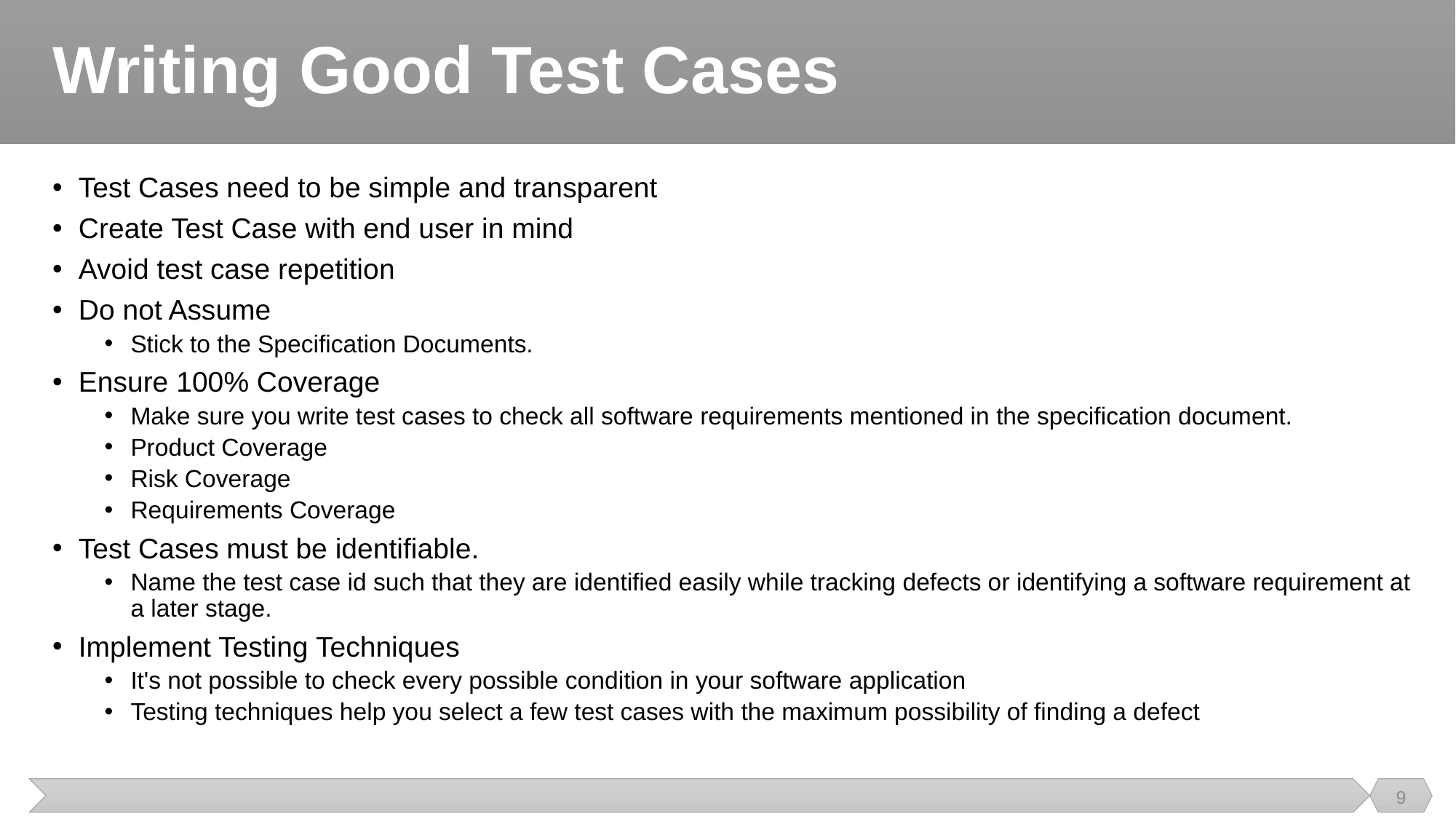

# Writing Good Test Cases
Test Cases need to be simple and transparent
Create Test Case with end user in mind
Avoid test case repetition
Do not Assume
Stick to the Specification Documents.
Ensure 100% Coverage
Make sure you write test cases to check all software requirements mentioned in the specification document.
Product Coverage
Risk Coverage
Requirements Coverage
Test Cases must be identifiable.
Name the test case id such that they are identified easily while tracking defects or identifying a software requirement at a later stage.
Implement Testing Techniques
It's not possible to check every possible condition in your software application
Testing techniques help you select a few test cases with the maximum possibility of finding a defect
9